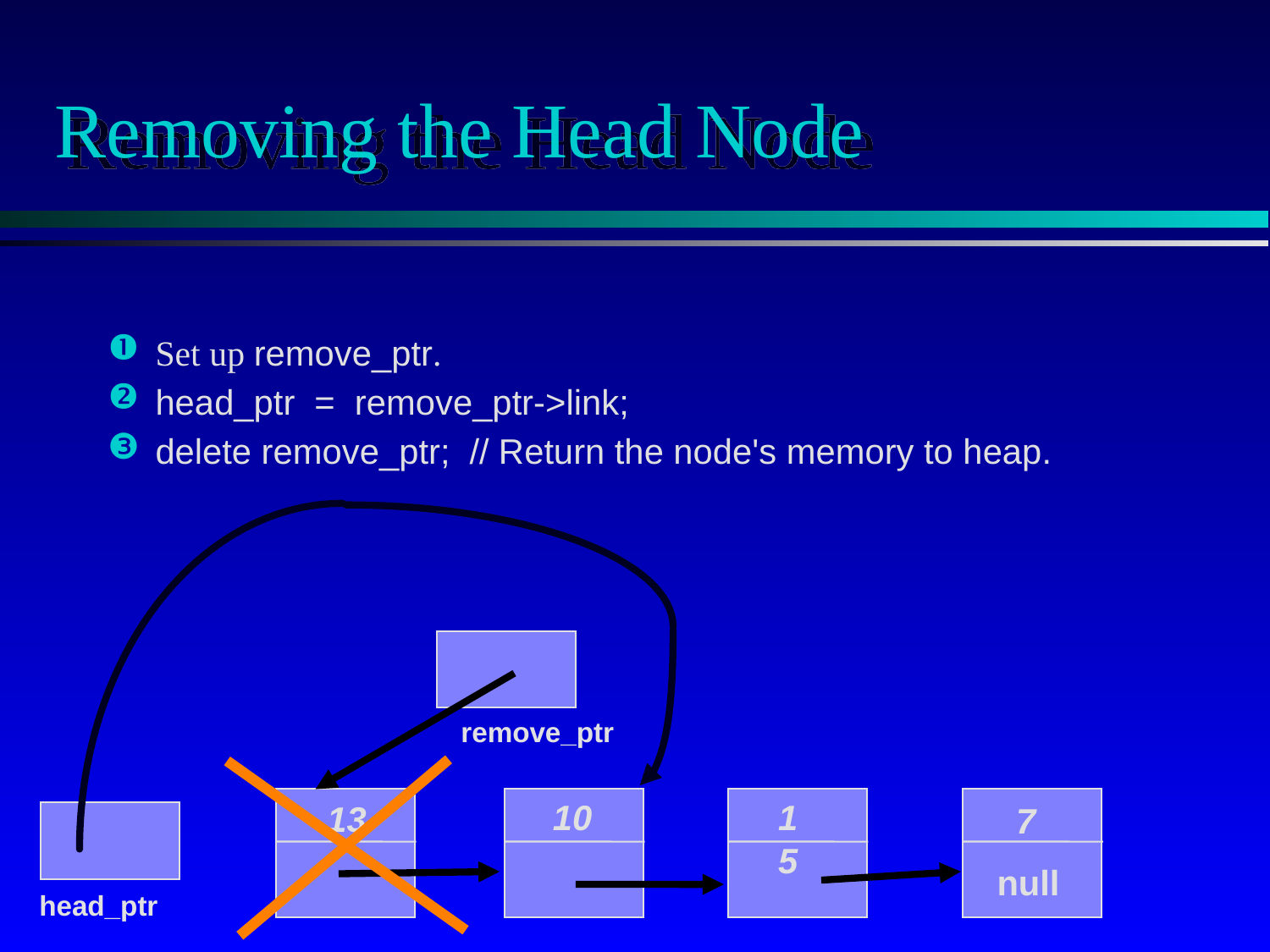

# Removing the Head Node

Set up remove_ptr.
head_ptr  =  remove_ptr->link;
delete remove_ptr;  // Return the node's memory to heap.

remove_ptr

13

10

15

7

null

head_ptr